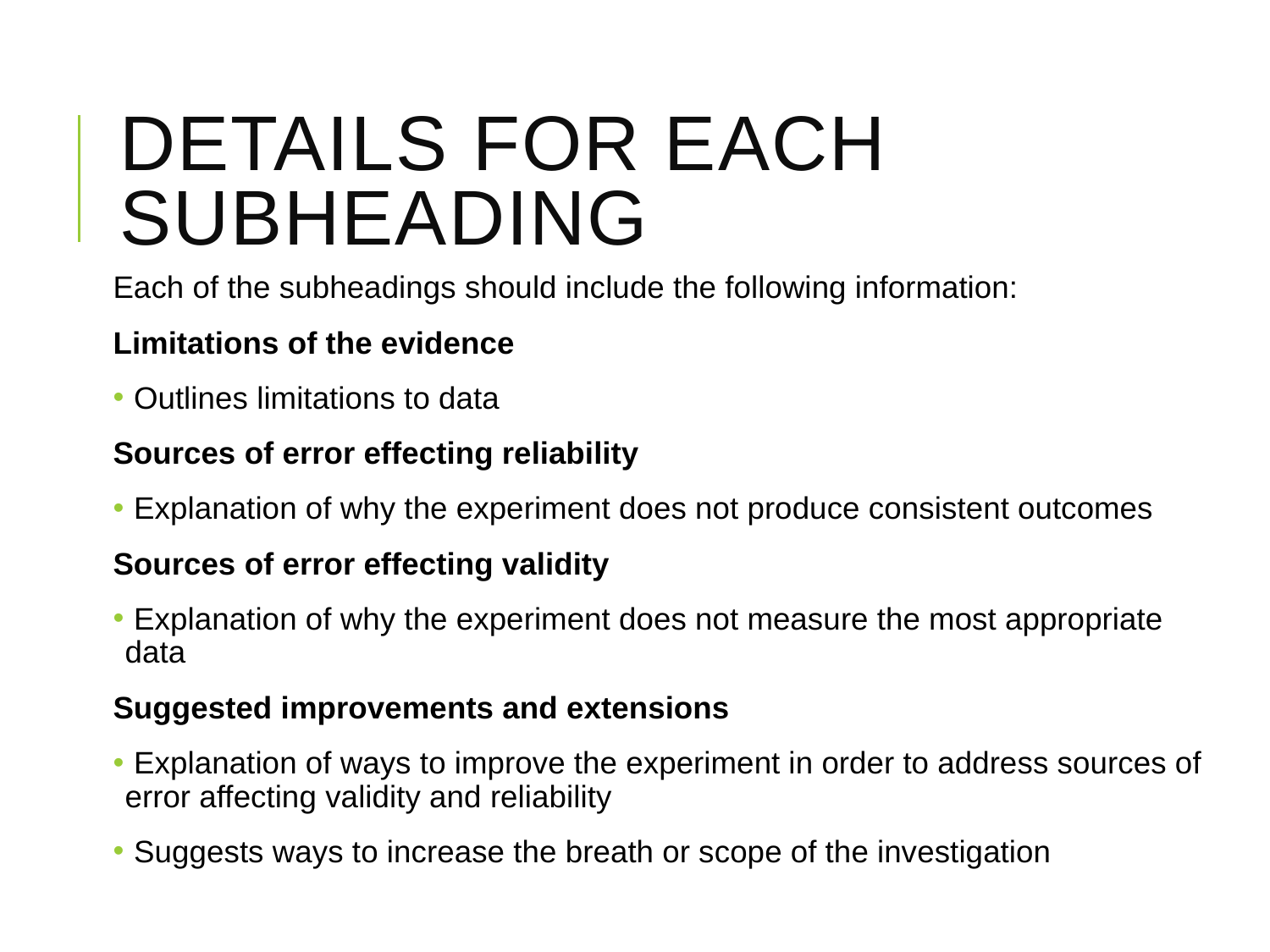

# details for each subheading
Each of the subheadings should include the following information:
Limitations of the evidence
 Outlines limitations to data
Sources of error effecting reliability
 Explanation of why the experiment does not produce consistent outcomes
Sources of error effecting validity
 Explanation of why the experiment does not measure the most appropriate data
Suggested improvements and extensions
 Explanation of ways to improve the experiment in order to address sources of error affecting validity and reliability
 Suggests ways to increase the breath or scope of the investigation